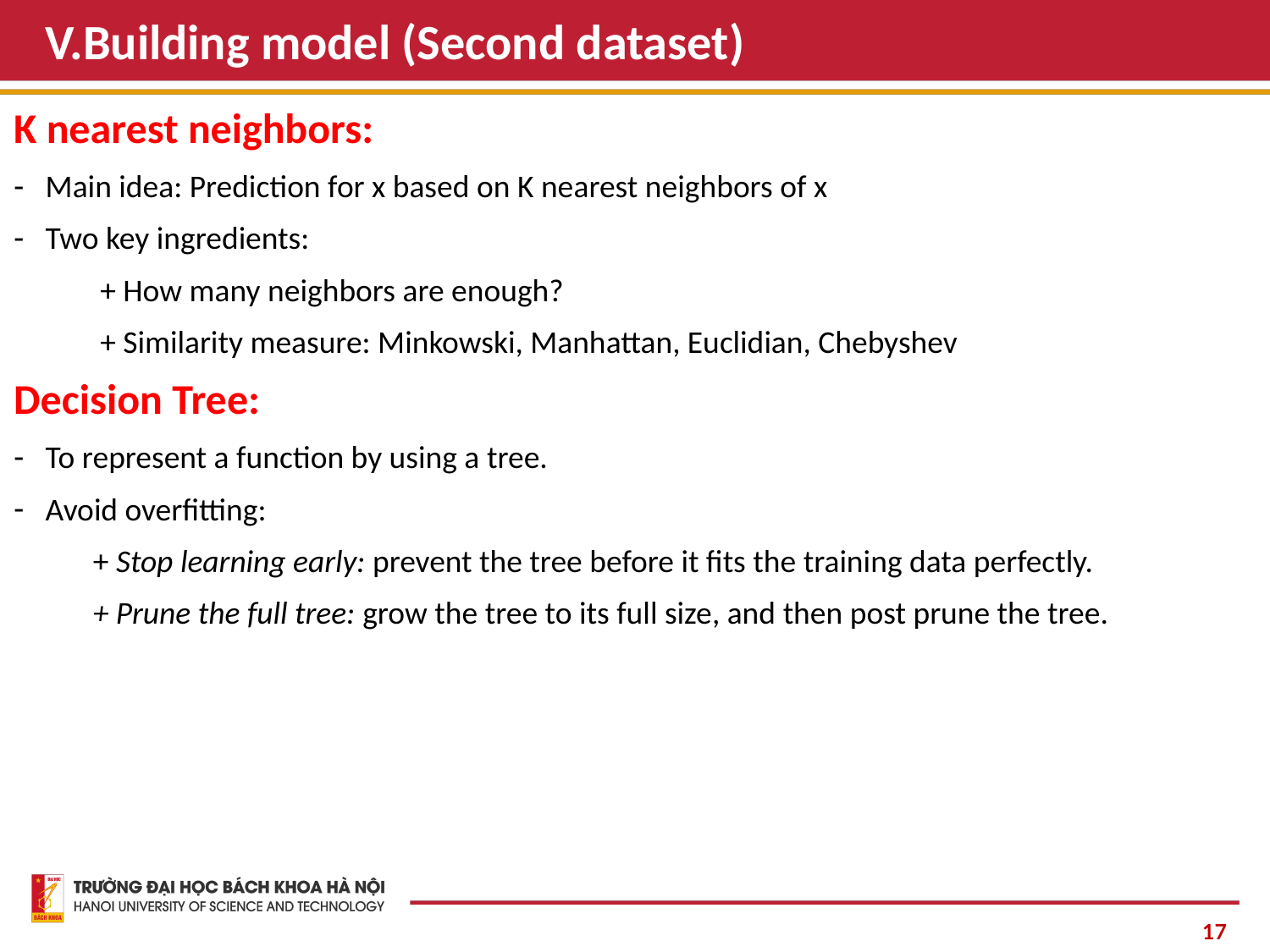

# V.Building model (Second dataset)
K nearest neighbors:
Main idea: Prediction for x based on K nearest neighbors of x
Two key ingredients:
            + How many neighbors are enough?
            + Similarity measure: Minkowski, Manhattan, Euclidian, Chebyshev
Decision Tree:
To represent a function by using a tree.
Avoid overfitting:
           + Stop learning early: prevent the tree before it fits the training data perfectly.
           + Prune the full tree: grow the tree to its full size, and then post prune the tree.

17